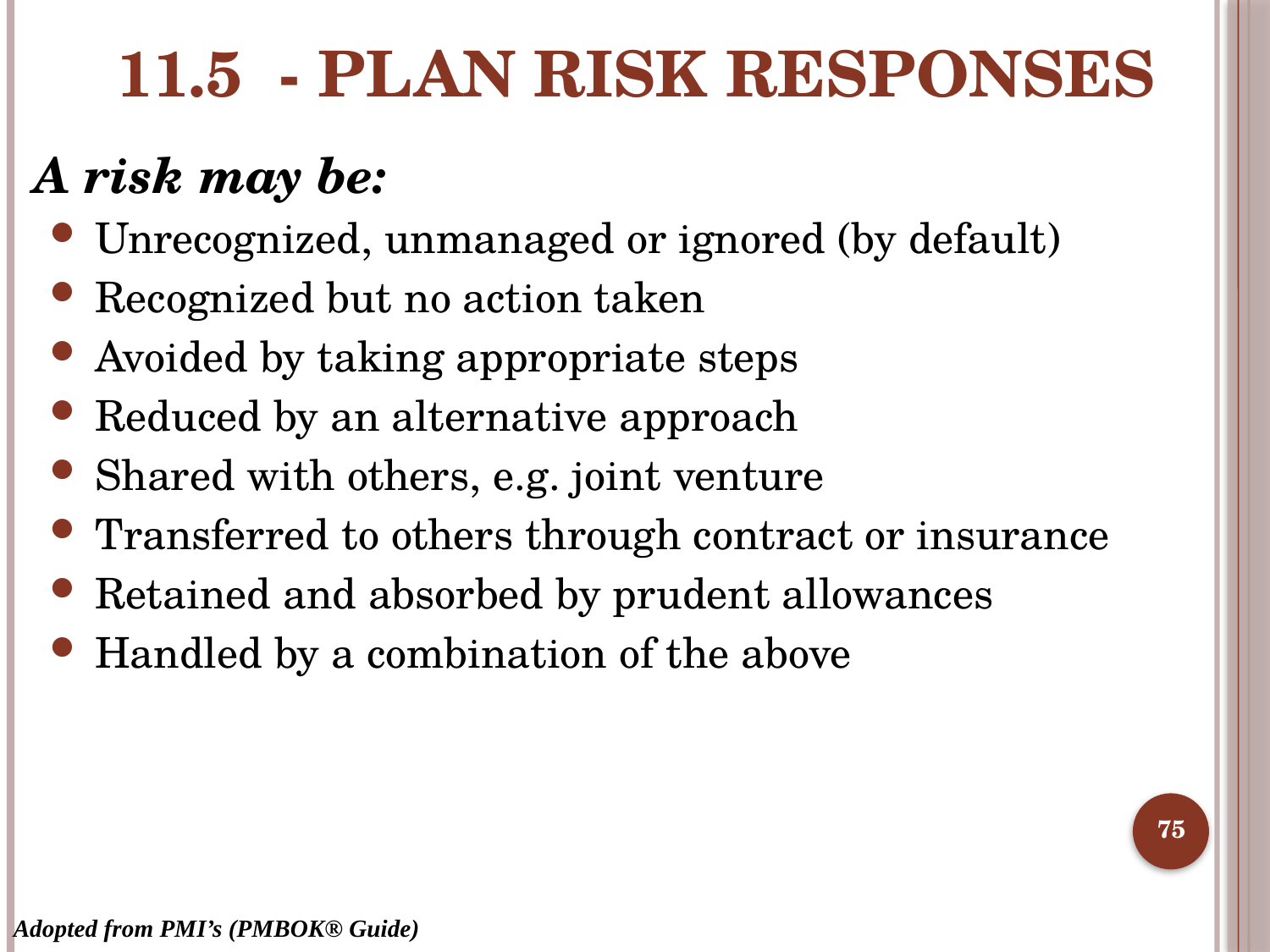

# 11.5  - Plan Risk Responses
A risk may be:
 Unrecognized, unmanaged or ignored (by default)
 Recognized but no action taken
 Avoided by taking appropriate steps
 Reduced by an alternative approach
 Shared with others, e.g. joint venture
 Transferred to others through contract or insurance
 Retained and absorbed by prudent allowances
 Handled by a combination of the above
75
Adopted from PMI’s (PMBOK® Guide)